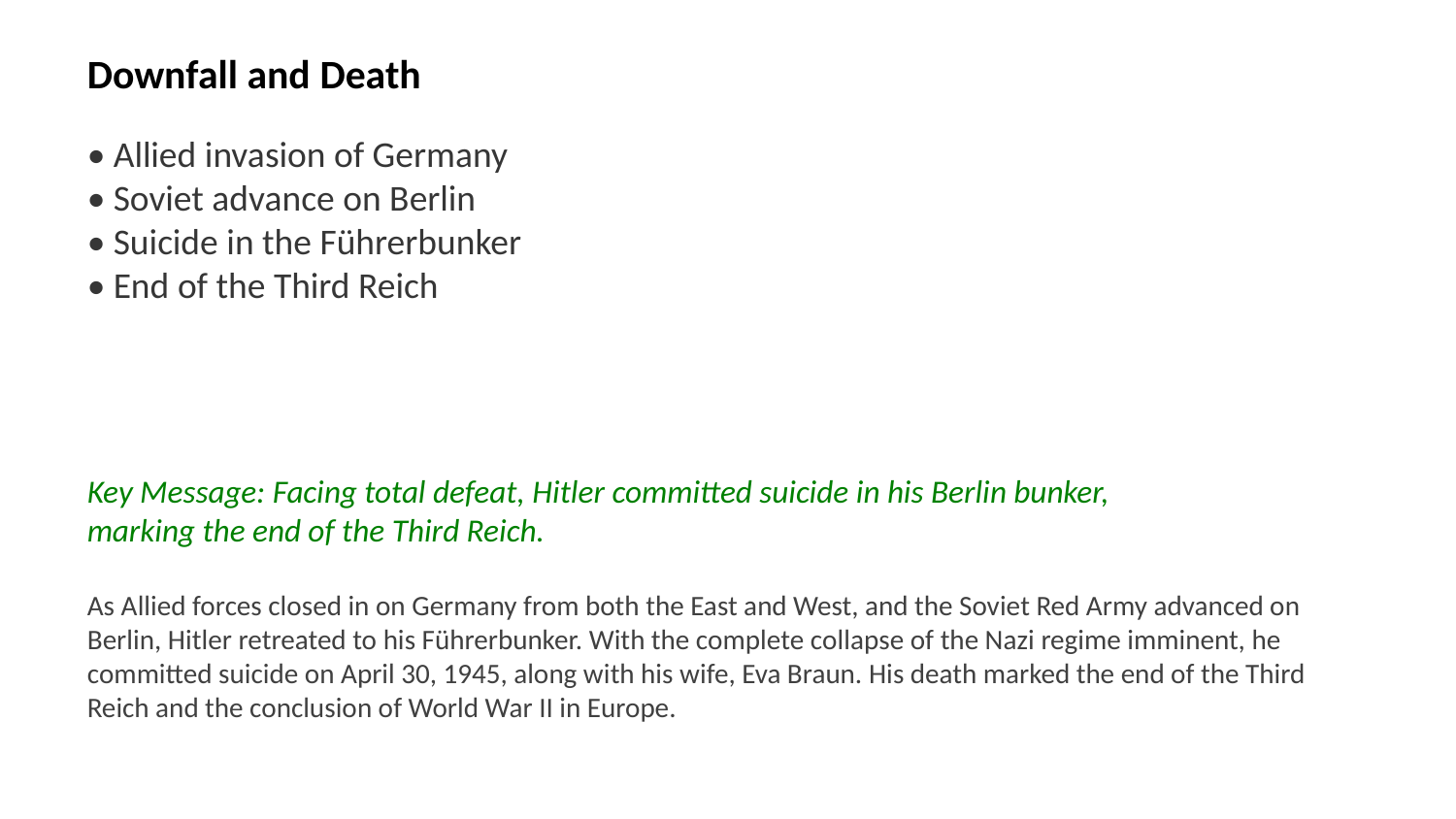

Downfall and Death
• Allied invasion of Germany
• Soviet advance on Berlin
• Suicide in the Führerbunker
• End of the Third Reich
Key Message: Facing total defeat, Hitler committed suicide in his Berlin bunker, marking the end of the Third Reich.
As Allied forces closed in on Germany from both the East and West, and the Soviet Red Army advanced on Berlin, Hitler retreated to his Führerbunker. With the complete collapse of the Nazi regime imminent, he committed suicide on April 30, 1945, along with his wife, Eva Braun. His death marked the end of the Third Reich and the conclusion of World War II in Europe.
Images: Führerbunker, Red Army Berlin, ruins of Berlin, Allied victory